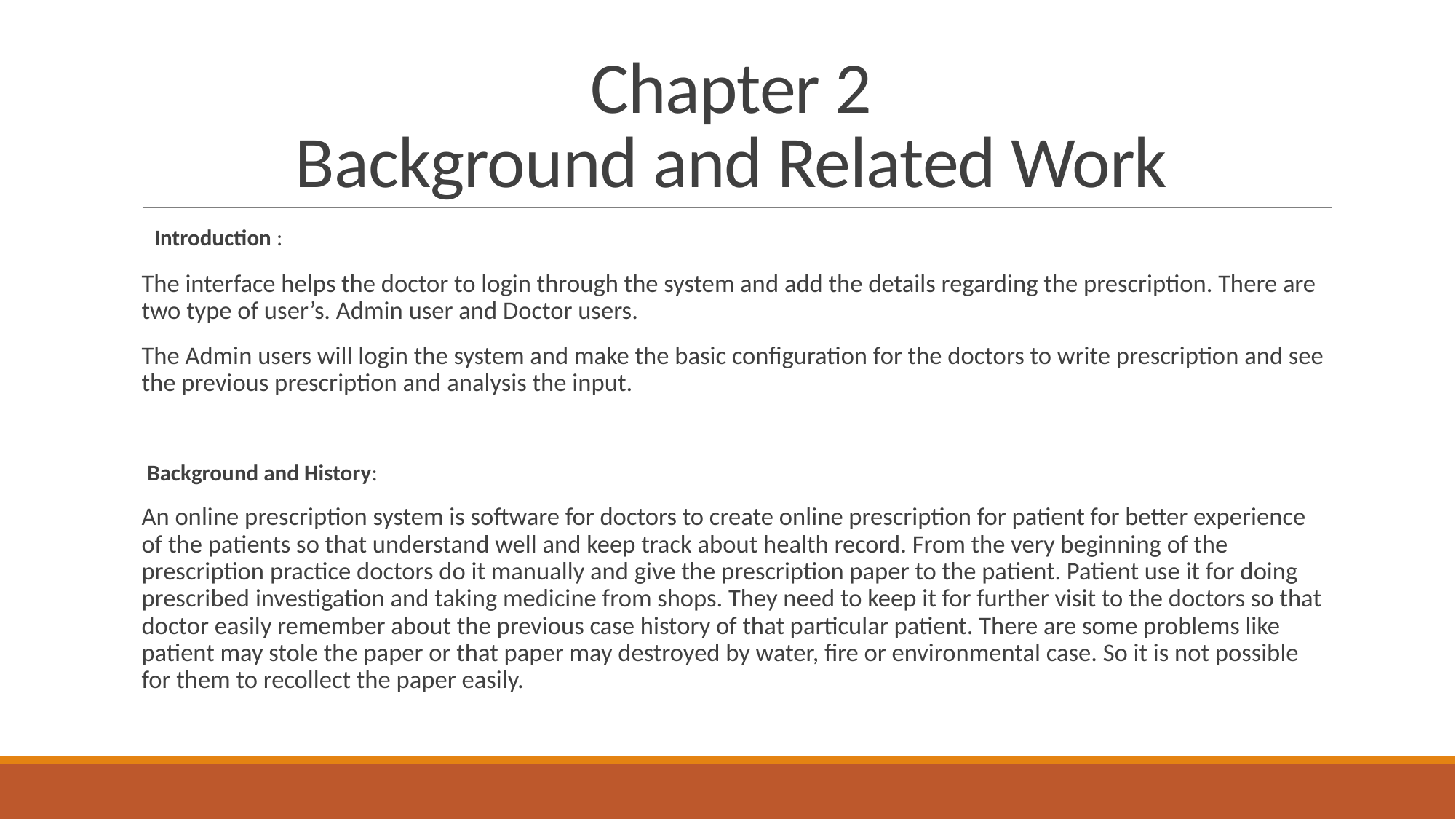

# Chapter 2 Background and Related Work
Introduction :
The interface helps the doctor to login through the system and add the details regarding the prescription. There are two type of user’s. Admin user and Doctor users.
The Admin users will login the system and make the basic configuration for the doctors to write prescription and see the previous prescription and analysis the input.

 Background and History:
An online prescription system is software for doctors to create online prescription for patient for better experience of the patients so that understand well and keep track about health record. From the very beginning of the prescription practice doctors do it manually and give the prescription paper to the patient. Patient use it for doing prescribed investigation and taking medicine from shops. They need to keep it for further visit to the doctors so that doctor easily remember about the previous case history of that particular patient. There are some problems like patient may stole the paper or that paper may destroyed by water, fire or environmental case. So it is not possible for them to recollect the paper easily.